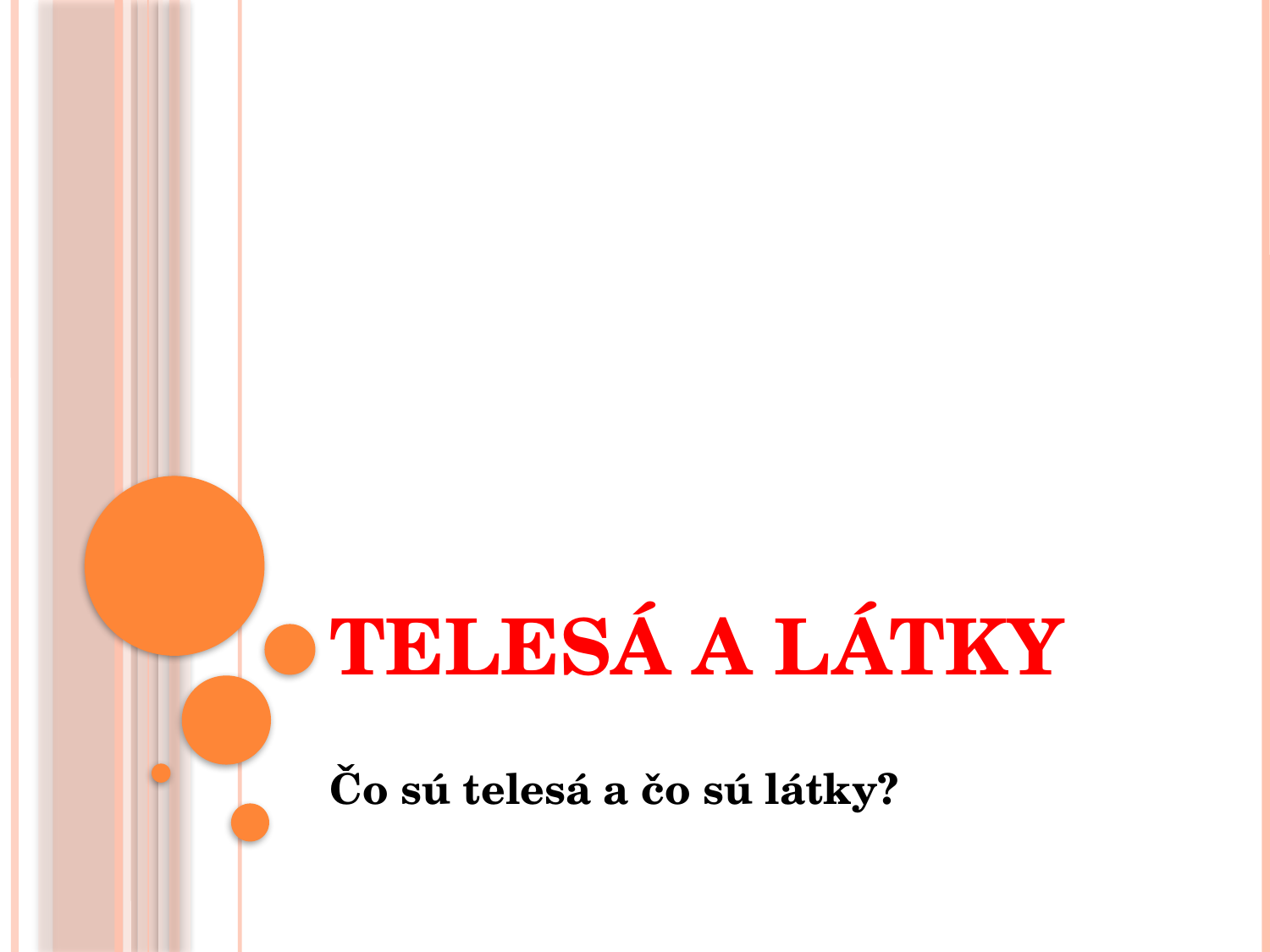

# TELESÁ A LÁTKY

Čo sú telesá a čo sú látky?